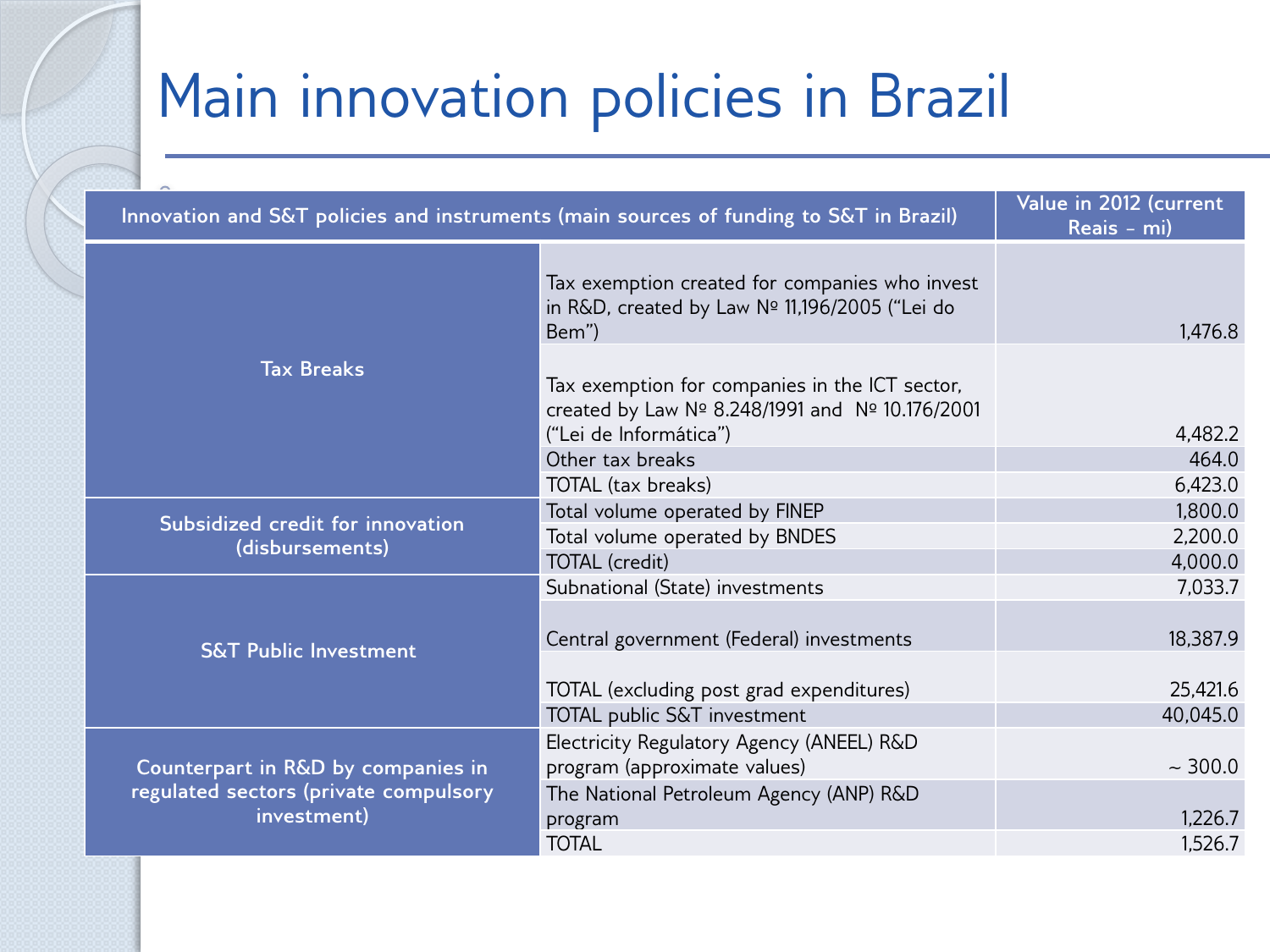

# Main innovation policies in Brazil
| Innovation and S&T policies and instruments (main sources of funding to S&T in Brazil) |  | Value in 2012 (current Reais – mi) |
| --- | --- | --- |
| Tax Breaks | Tax exemption created for companies who invest in R&D, created by Law Nº 11,196/2005 (“Lei do Bem”) | 1,476.8 |
|  | Tax exemption for companies in the ICT sector, created by Law Nº 8.248/1991 and Nº 10.176/2001 (“Lei de Informática”) | 4,482.2 |
|  | Other tax breaks | 464.0 |
|  | TOTAL (tax breaks) | 6,423.0 |
| Subsidized credit for innovation (disbursements) | Total volume operated by FINEP | 1,800.0 |
|  | Total volume operated by BNDES | 2,200.0 |
|  | TOTAL (credit) | 4,000.0 |
| S&T Public Investment | Subnational (State) investments | 7,033.7 |
|  | Central government (Federal) investments | 18,387.9 |
|  | TOTAL (excluding post grad expenditures) | 25,421.6 |
|  | TOTAL public S&T investment | 40,045.0 |
| Counterpart in R&D by companies in regulated sectors (private compulsory investment) | Electricity Regulatory Agency (ANEEL) R&D program (approximate values) | ~ 300.0 |
|  | The National Petroleum Agency (ANP) R&D program | 1,226.7 |
|  | TOTAL | 1,526.7 |